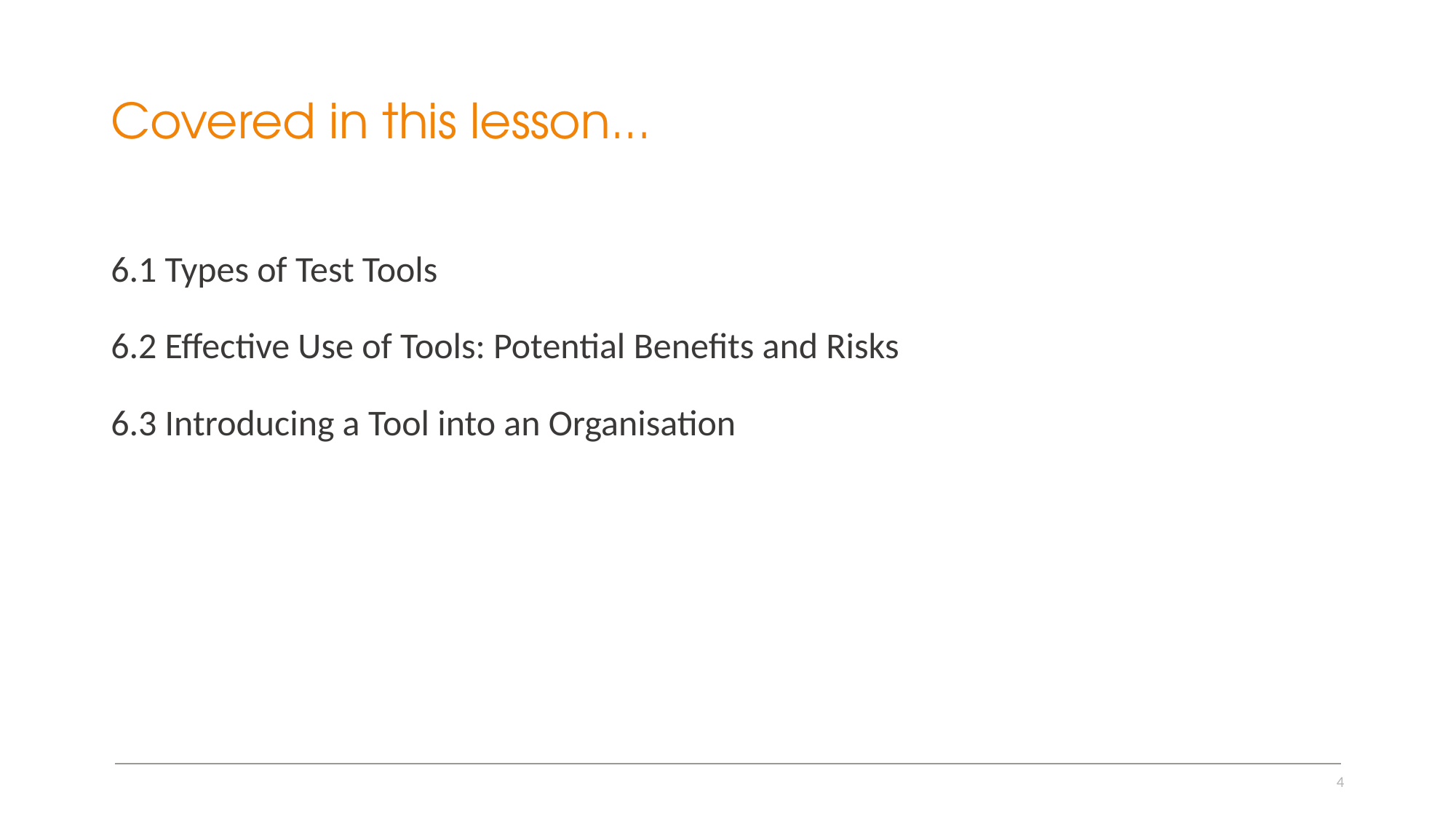

# Covered in this lesson...
6.1 Types of Test Tools
6.2 Effective Use of Tools: Potential Benefits and Risks
6.3 Introducing a Tool into an Organisation

4